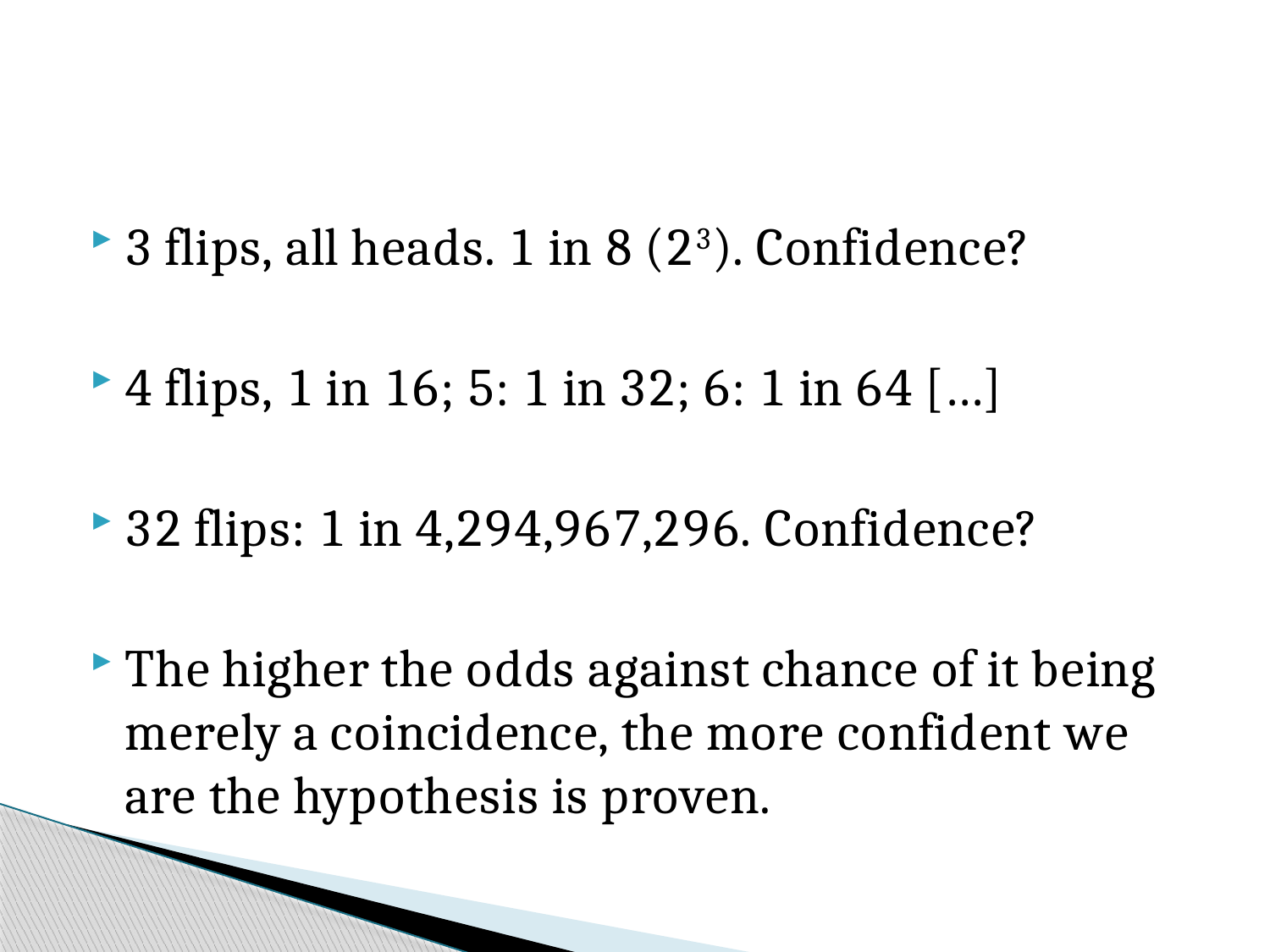

#
3 flips, all heads. 1 in 8 (23). Confidence?

4 flips, 1 in 16; 5: 1 in 32; 6: 1 in 64 […]

32 flips: 1 in 4,294,967,296. Confidence?

The higher the odds against chance of it being merely a coincidence, the more confident we are the hypothesis is proven.